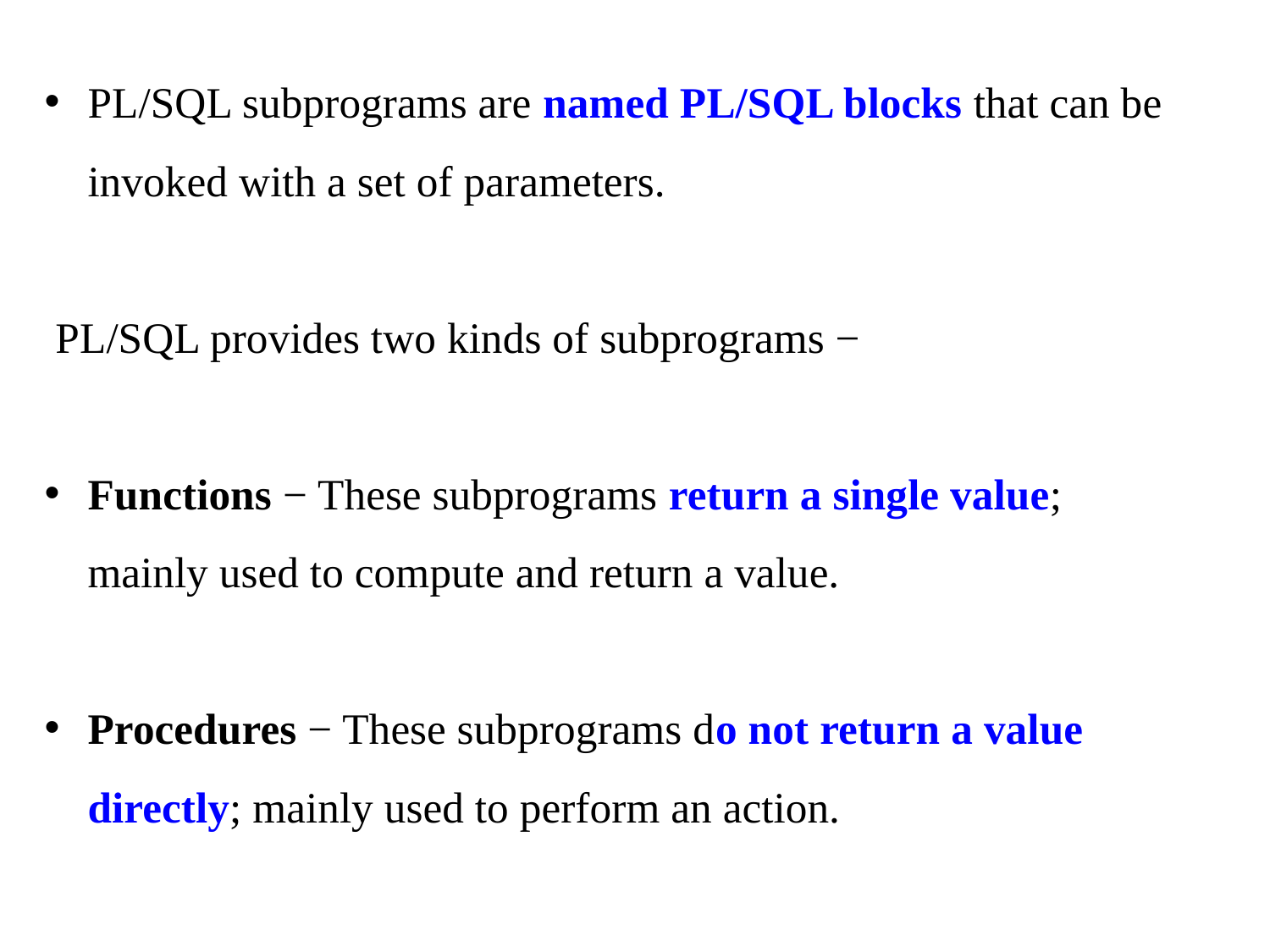

PL/SQL subprograms are named PL/SQL blocks that can be invoked with a set of parameters.

 PL/SQL provides two kinds of subprograms −

Functions − These subprograms return a single value; mainly used to compute and return a value.

Procedures − These subprograms do not return a value directly; mainly used to perform an action.